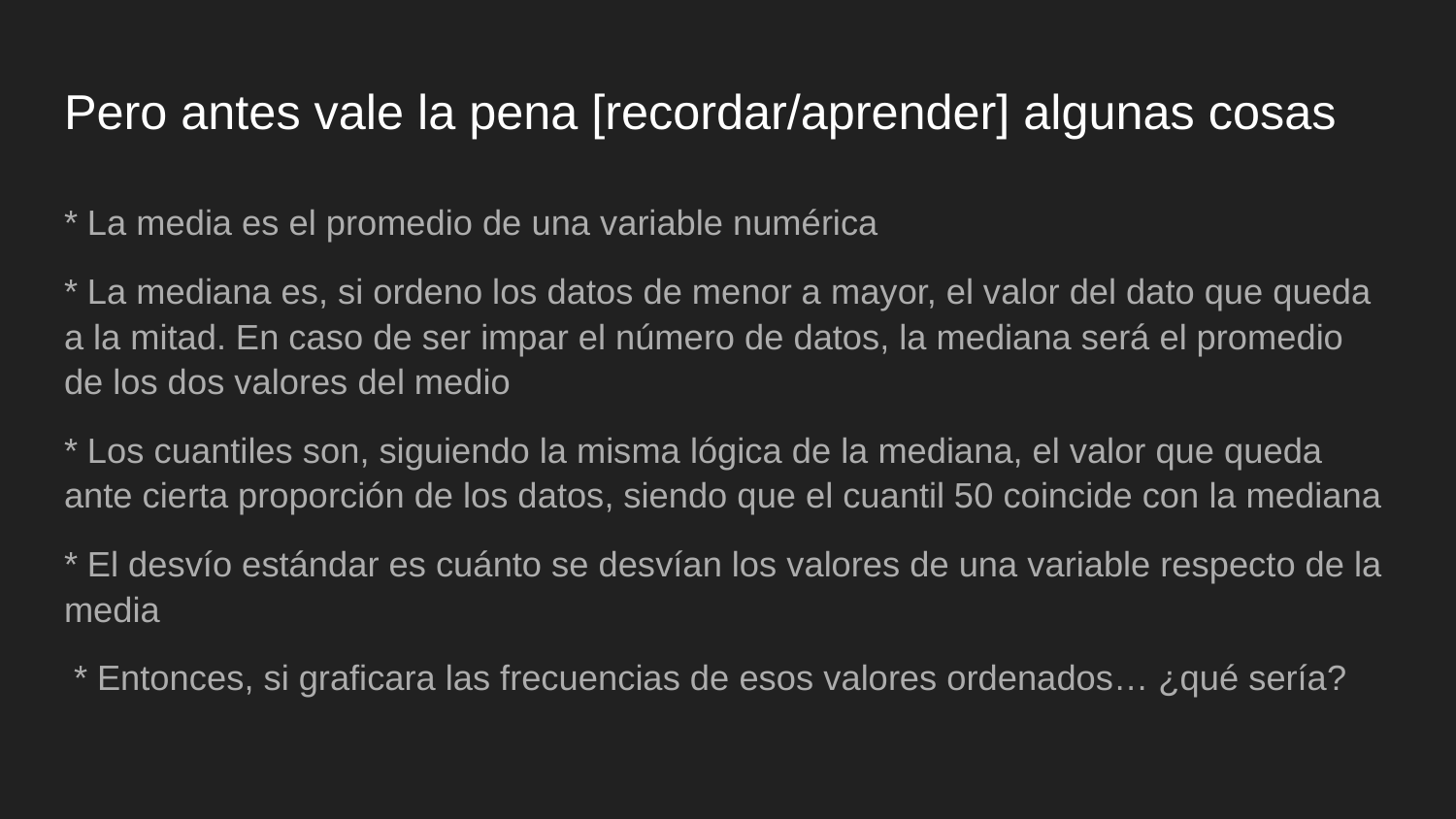

# Pero antes vale la pena [recordar/aprender] algunas cosas
* La media es el promedio de una variable numérica
* La mediana es, si ordeno los datos de menor a mayor, el valor del dato que queda a la mitad. En caso de ser impar el número de datos, la mediana será el promedio de los dos valores del medio
* Los cuantiles son, siguiendo la misma lógica de la mediana, el valor que queda ante cierta proporción de los datos, siendo que el cuantil 50 coincide con la mediana
* El desvío estándar es cuánto se desvían los valores de una variable respecto de la media
 * Entonces, si graficara las frecuencias de esos valores ordenados… ¿qué sería?